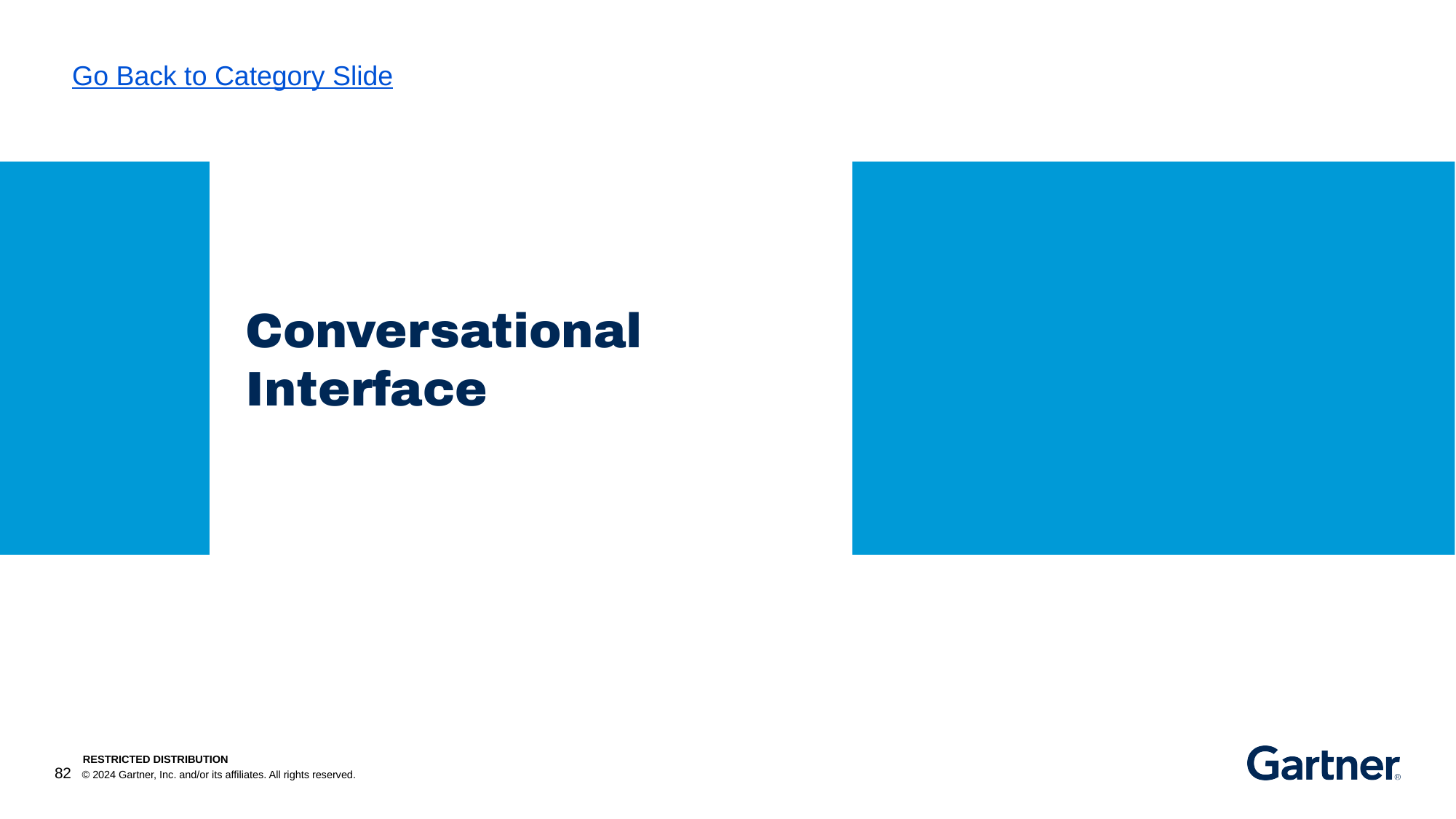

Go Back to Category Slide
# Conversational Interface